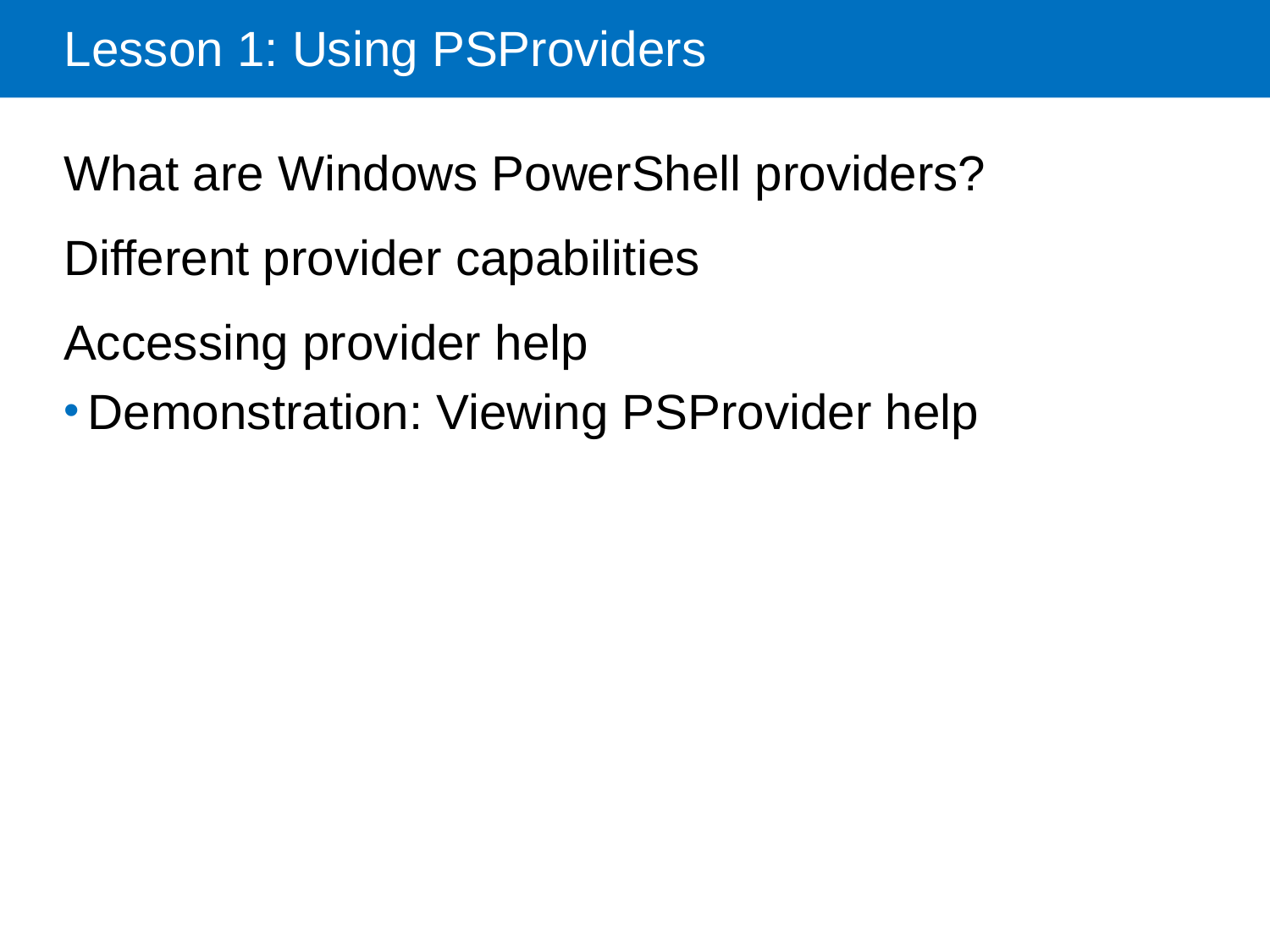

# Lesson 1: Using PSProviders
What are Windows PowerShell providers?
Different provider capabilities
Accessing provider help
Demonstration: Viewing PSProvider help